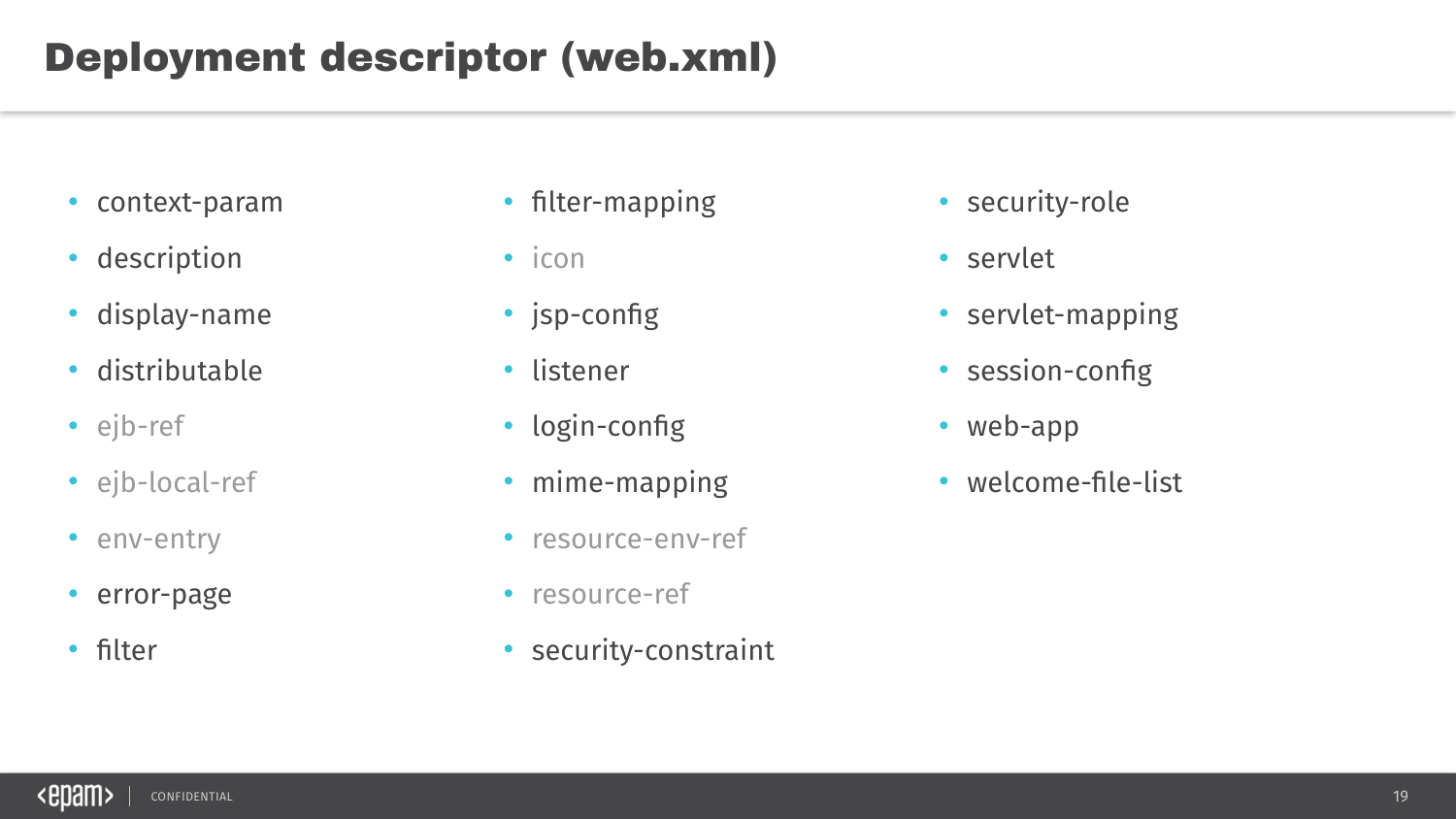

Deployment descriptor (web.xml)
 context-param
 description
 display-name
 distributable
 ejb-ref
 ejb-local-ref
 env-entry
 error-page
 filter
 filter-mapping
 icon
 jsp-config
 listener
 login-config
 mime-mapping
 resource-env-ref
 resource-ref
 security-constraint
 security-role
 servlet
 servlet-mapping
 session-config
 web-app
 welcome-file-list